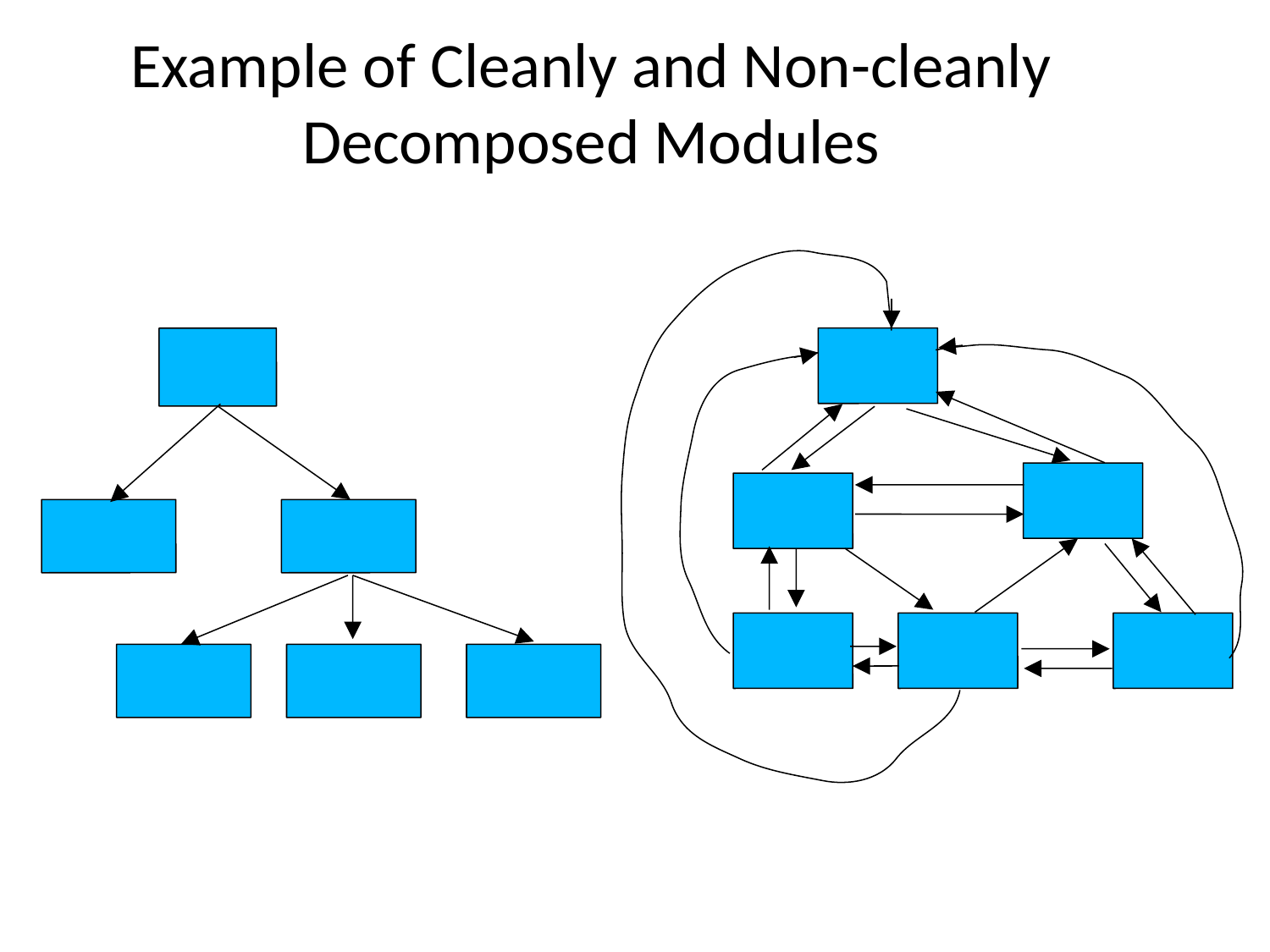

# Example of Cleanly and Non-cleanly Decomposed Modules